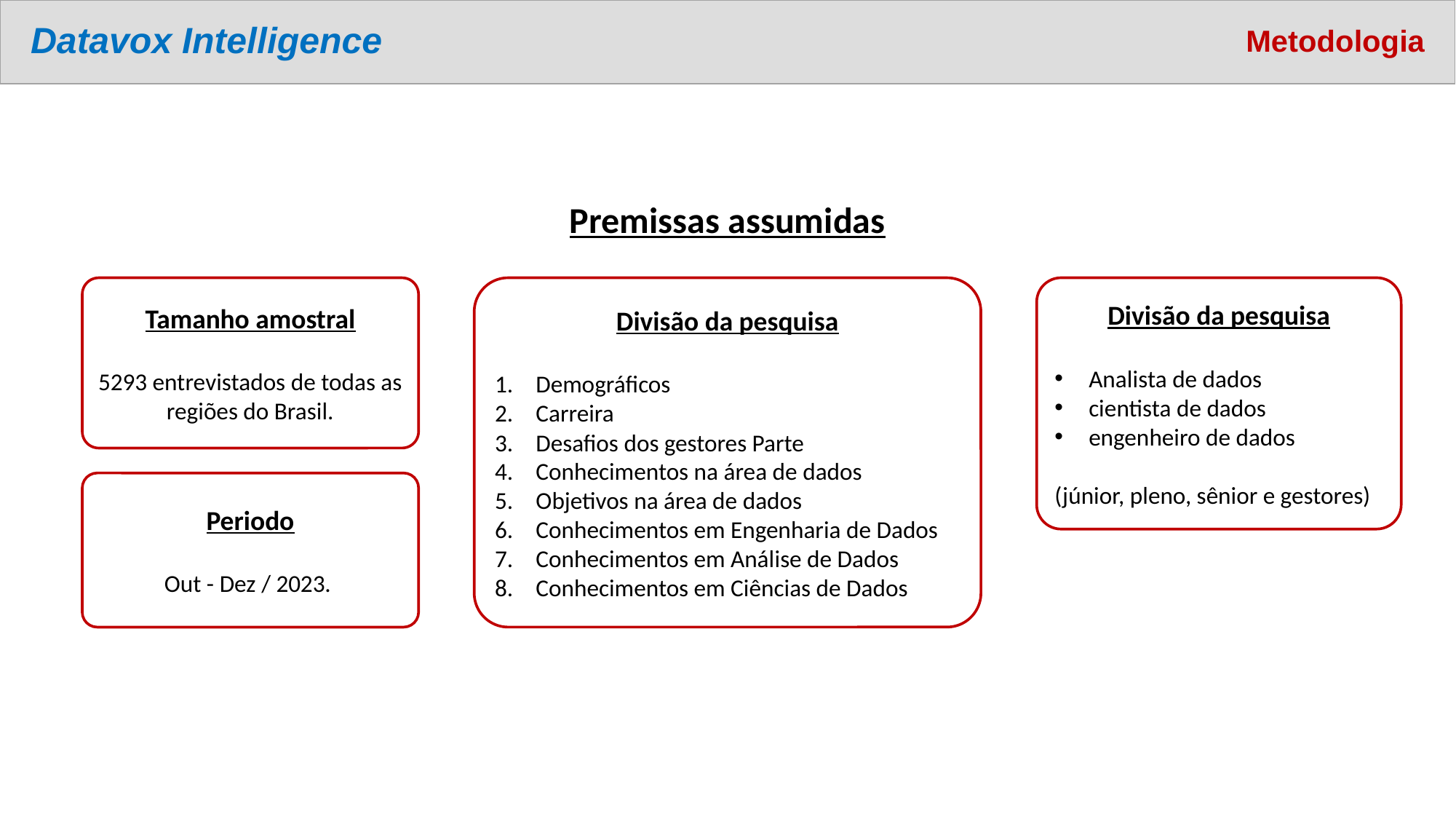

# Datavox Intelligence
Metodologia
Premissas assumidas
Divisão da pesquisa

Demográficos
Carreira
Desafios dos gestores Parte
Conhecimentos na área de dados
Objetivos na área de dados
Conhecimentos em Engenharia de Dados
Conhecimentos em Análise de Dados
Conhecimentos em Ciências de Dados
Divisão da pesquisa

Analista de dados
cientista de dados
engenheiro de dados

(júnior, pleno, sênior e gestores)
Tamanho amostral

5293 entrevistados de todas as regiões do Brasil.
Periodo

Out - Dez / 2023.